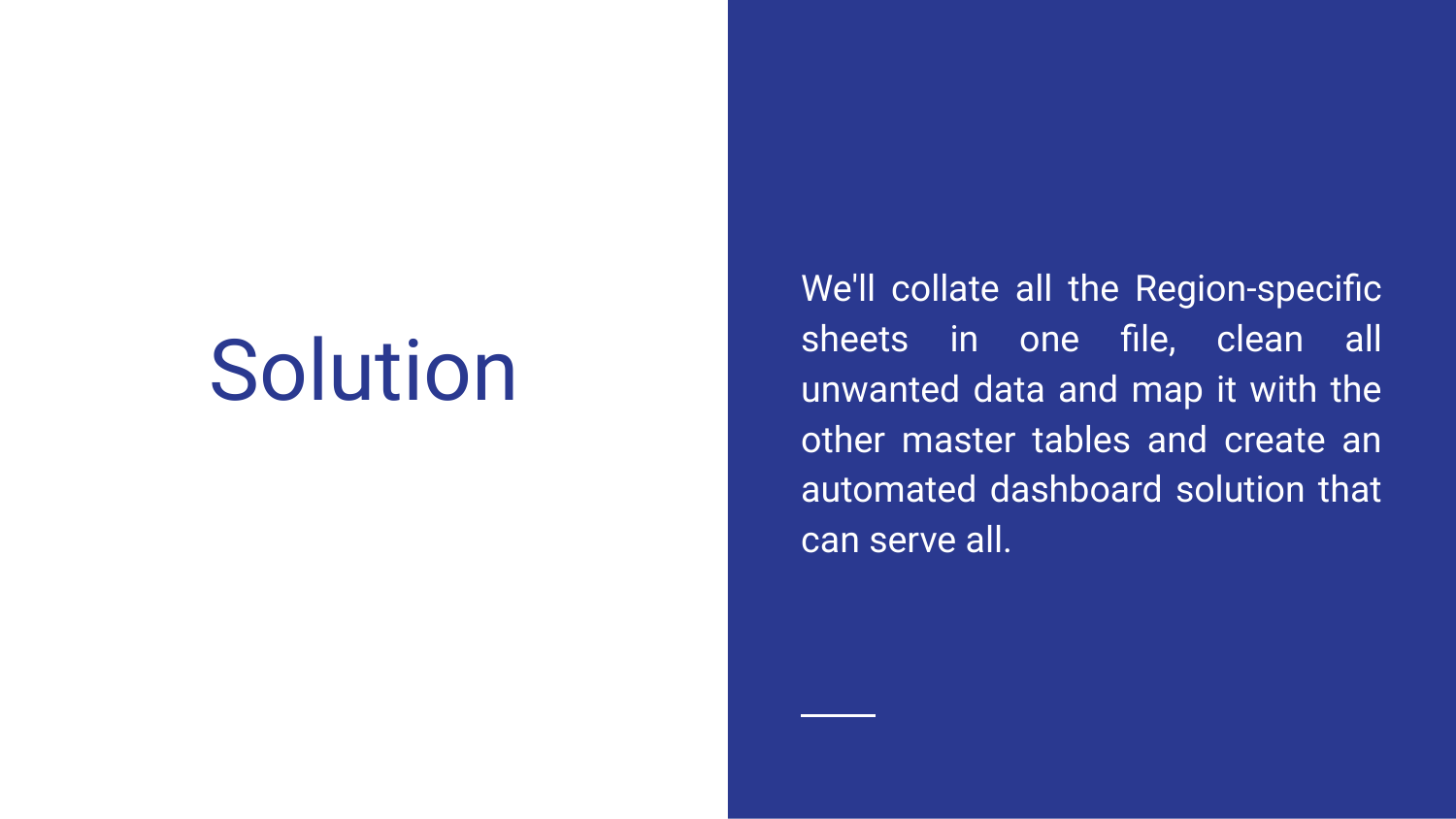

We'll collate all the Region-specific sheets in one file, clean all unwanted data and map it with the other master tables and create an automated dashboard solution that can serve all.
# Solution